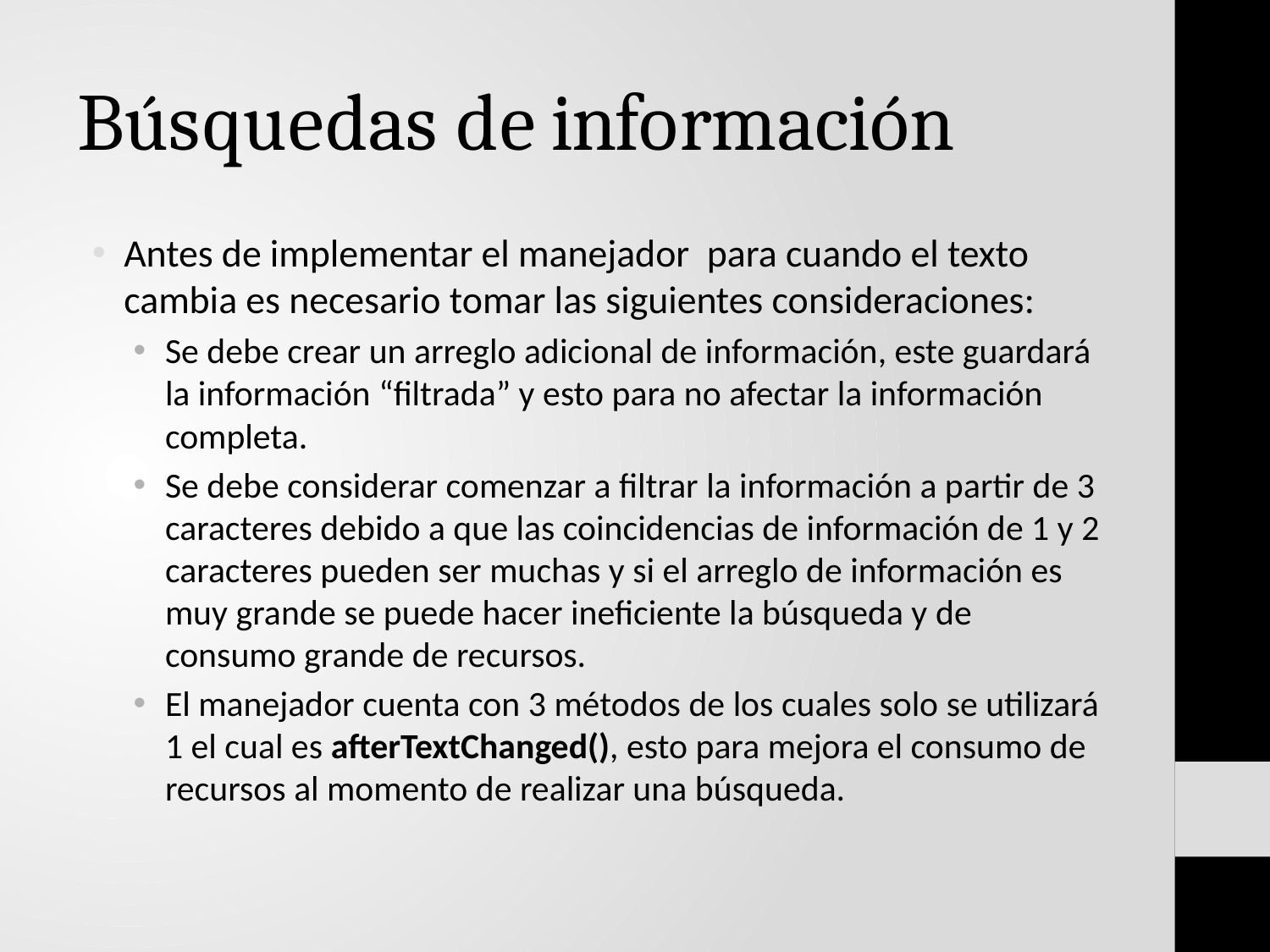

# Búsquedas de información
Antes de implementar el manejador  para cuando el texto cambia es necesario tomar las siguientes consideraciones:
Se debe crear un arreglo adicional de información, este guardará la información “filtrada” y esto para no afectar la información completa.
Se debe considerar comenzar a filtrar la información a partir de 3 caracteres debido a que las coincidencias de información de 1 y 2 caracteres pueden ser muchas y si el arreglo de información es muy grande se puede hacer ineficiente la búsqueda y de consumo grande de recursos.
El manejador cuenta con 3 métodos de los cuales solo se utilizará 1 el cual es afterTextChanged(), esto para mejora el consumo de recursos al momento de realizar una búsqueda.